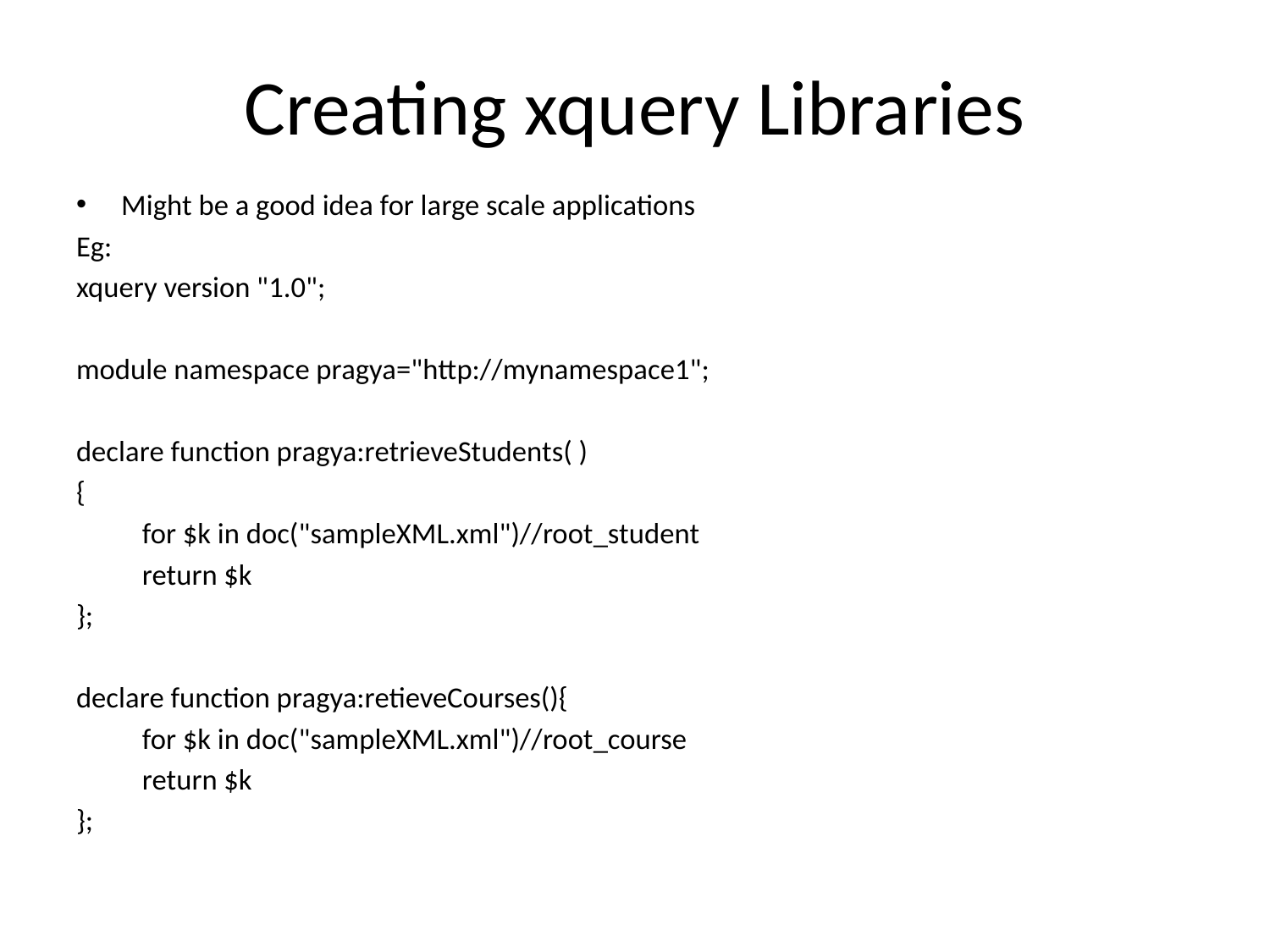

# Creating xquery Libraries
Might be a good idea for large scale applications
Eg:
xquery version "1.0";

module namespace pragya="http://mynamespace1";

declare function pragya:retrieveStudents( )
{
	for $k in doc("sampleXML.xml")//root_student
	return $k
};

declare function pragya:retieveCourses(){
	for $k in doc("sampleXML.xml")//root_course
	return $k
};